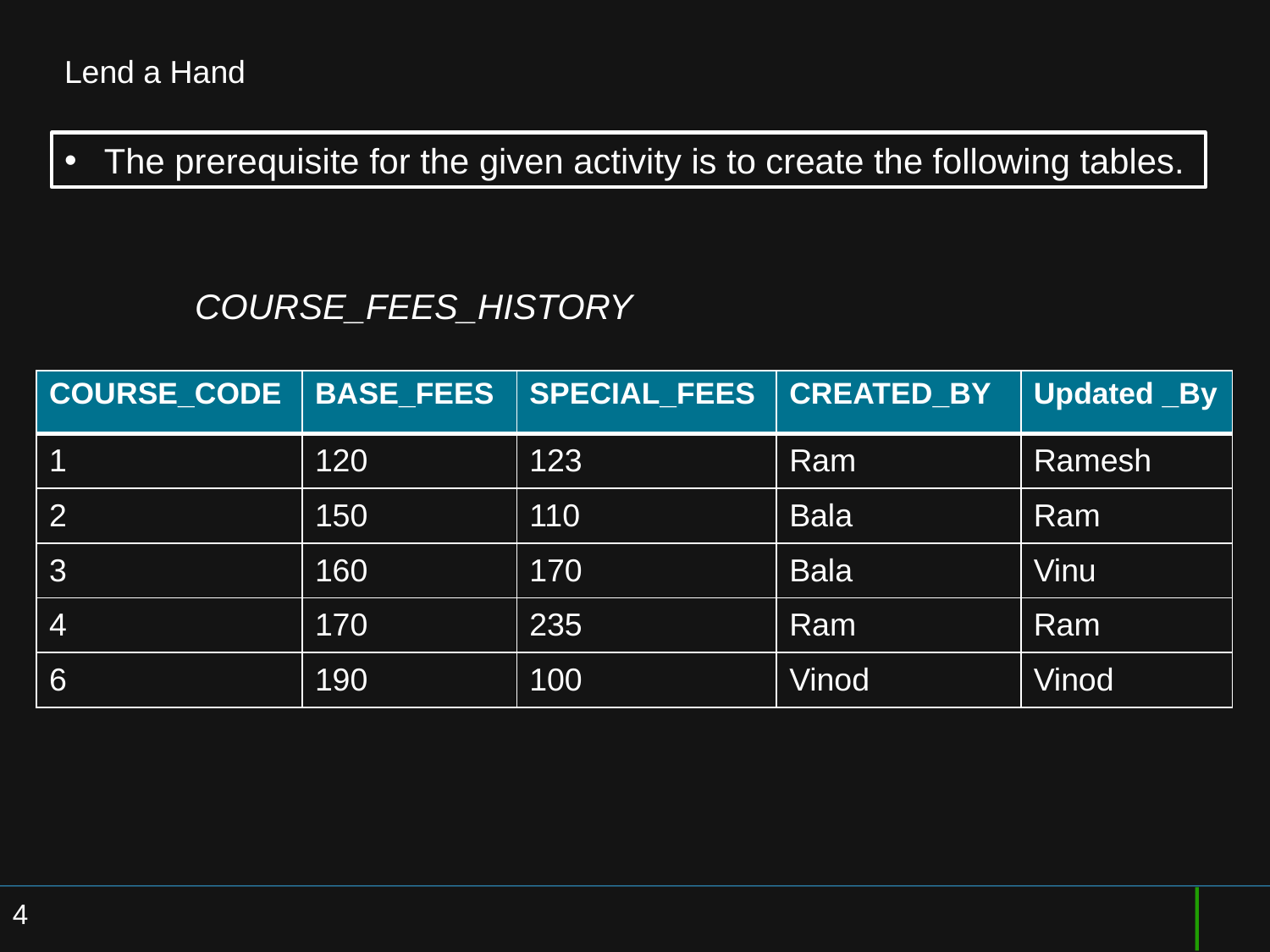

# Lend a Hand
The prerequisite for the given activity is to create the following tables.
COURSE_FEES_HISTORY
| COURSE\_CODE | BASE\_FEES | SPECIAL\_FEES | CREATED\_BY | Updated \_By |
| --- | --- | --- | --- | --- |
| 1 | 120 | 123 | Ram | Ramesh |
| 2 | 150 | 110 | Bala | Ram |
| 3 | 160 | 170 | Bala | Vinu |
| 4 | 170 | 235 | Ram | Ram |
| 6 | 190 | 100 | Vinod | Vinod |
4